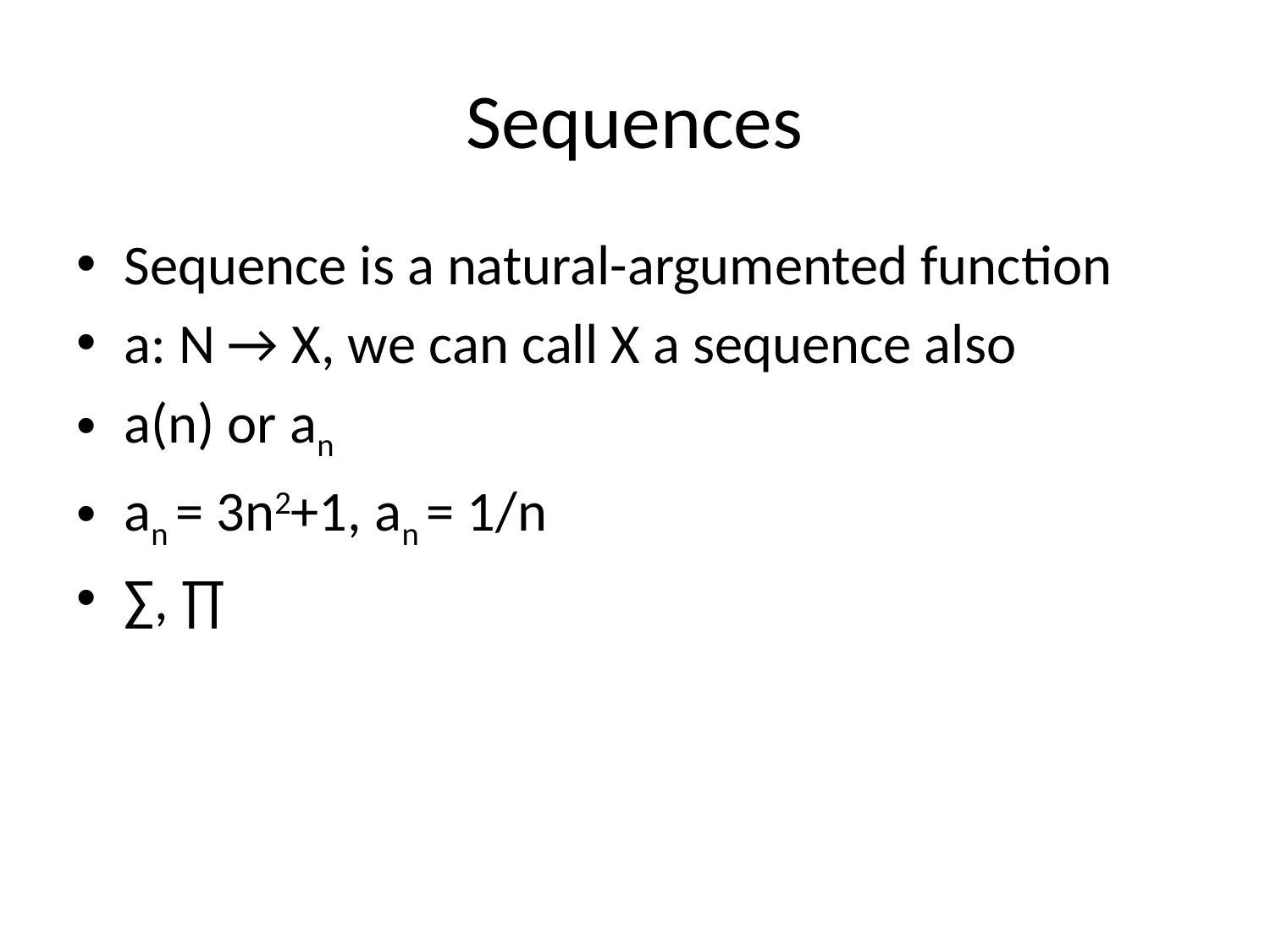

# Sequences
Sequence is a natural-argumented function
a: N → X, we can call X a sequence also
a(n) or an
an = 3n2+1, an = 1/n
∑, ∏